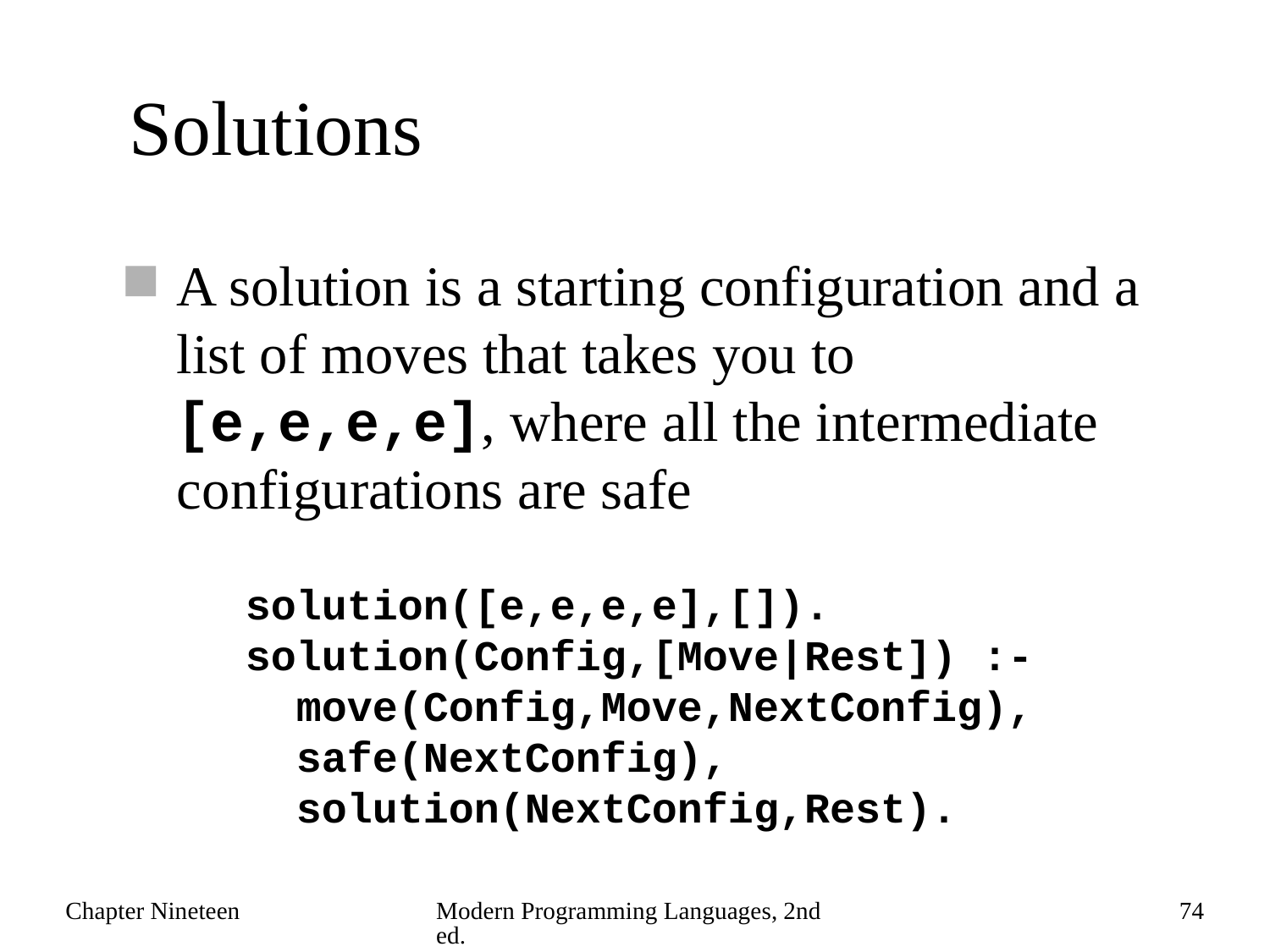

# Solutions
A solution is a starting configuration and a list of moves that takes you to [e,e,e,e], where all the intermediate configurations are safe
solution([e,e,e,e],[]).
solution(Config,[Move|Rest]) :-
  move(Config,Move,NextConfig),
  safe(NextConfig),
  solution(NextConfig,Rest).
Chapter Nineteen
Modern Programming Languages, 2nd ed.
74